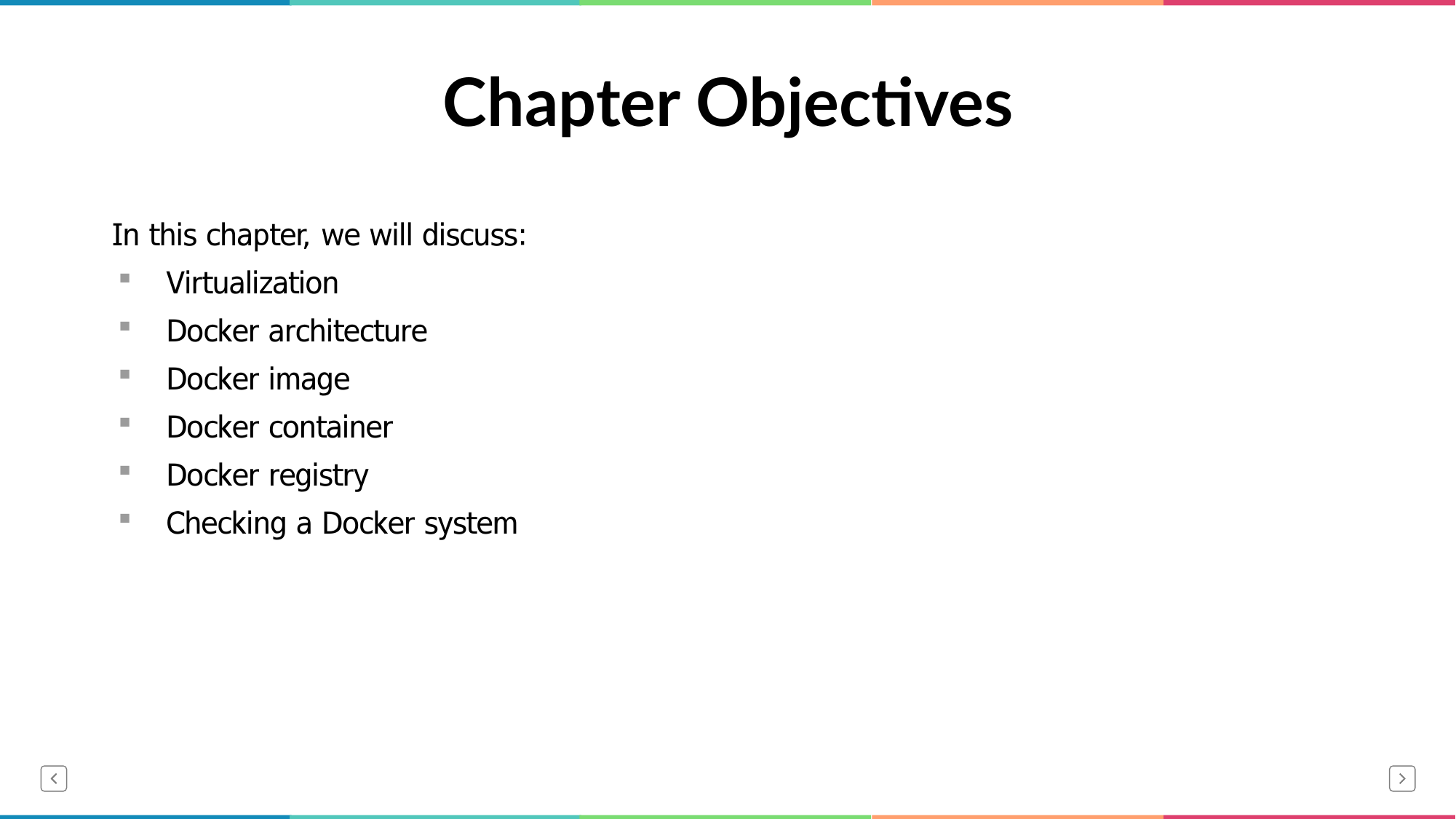

# Chapter Objectives

In this chapter, we will discuss:
Virtualization
Docker architecture
Docker image
Docker container
Docker registry
Checking a Docker system